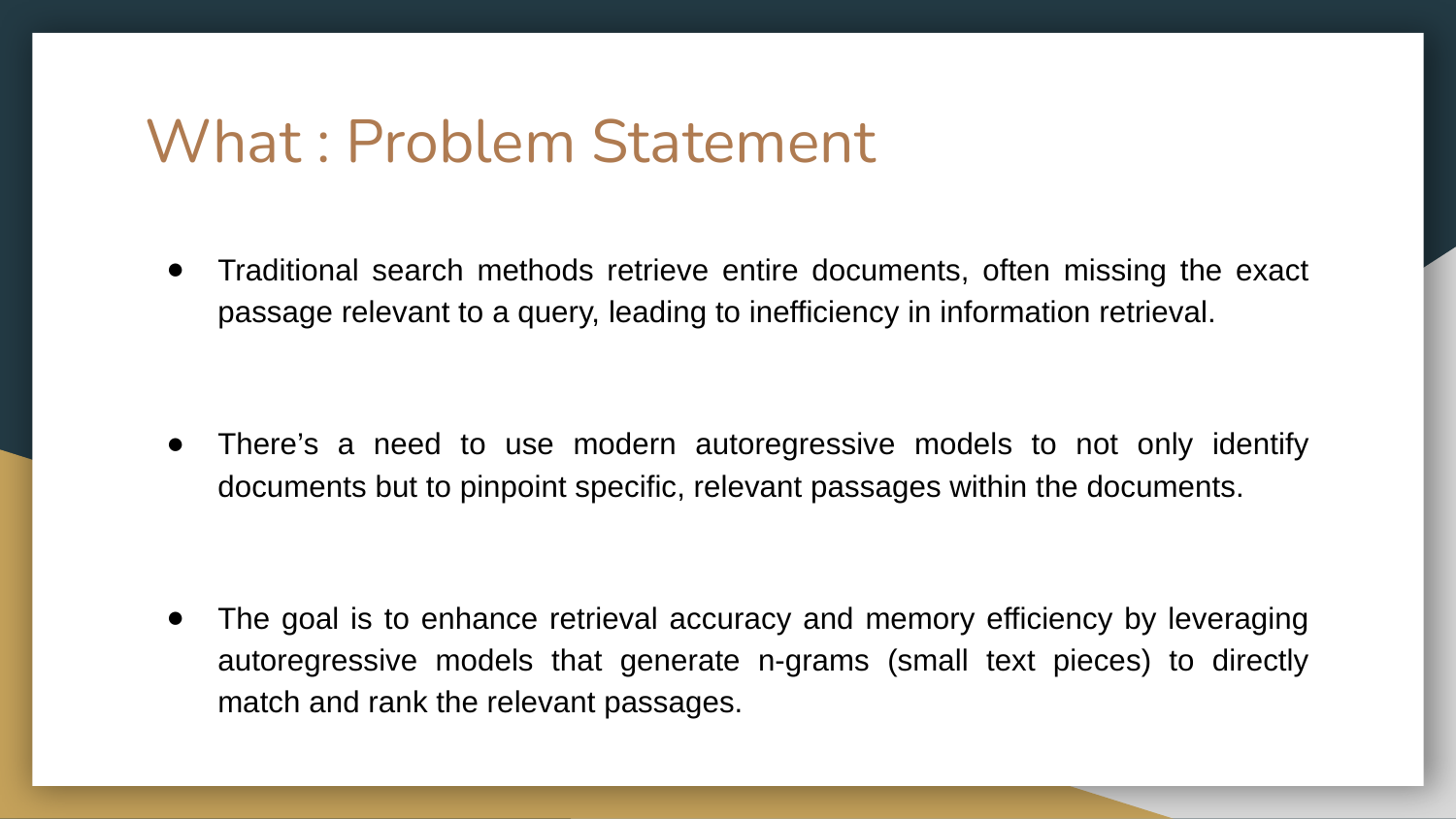

# What : Problem Statement
Traditional search methods retrieve entire documents, often missing the exact passage relevant to a query, leading to inefficiency in information retrieval.

There’s a need to use modern autoregressive models to not only identify documents but to pinpoint specific, relevant passages within the documents.

The goal is to enhance retrieval accuracy and memory efficiency by leveraging autoregressive models that generate n-grams (small text pieces) to directly match and rank the relevant passages.